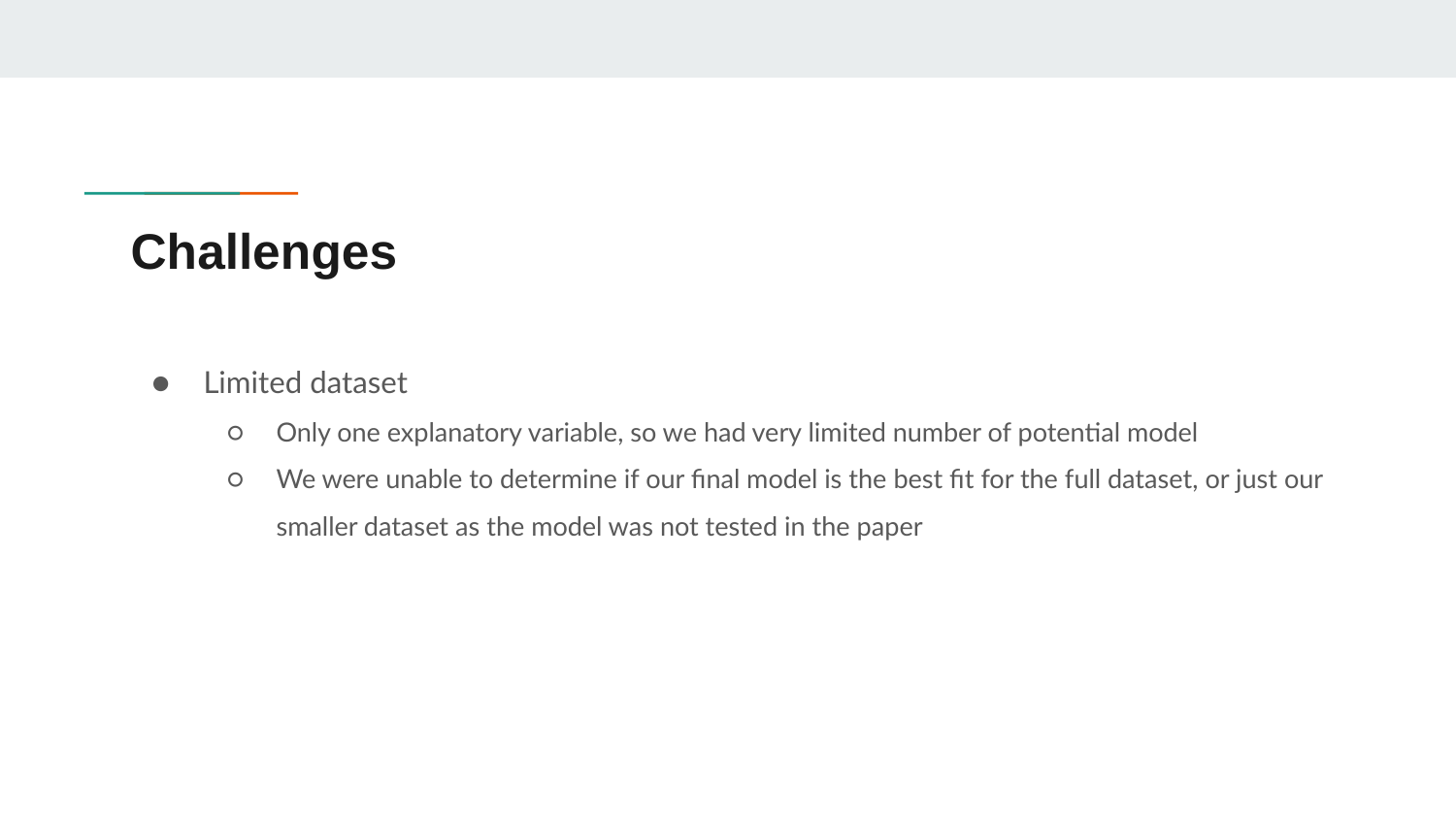

# Challenges
Limited dataset
Only one explanatory variable, so we had very limited number of potential model
We were unable to determine if our final model is the best fit for the full dataset, or just our smaller dataset as the model was not tested in the paper